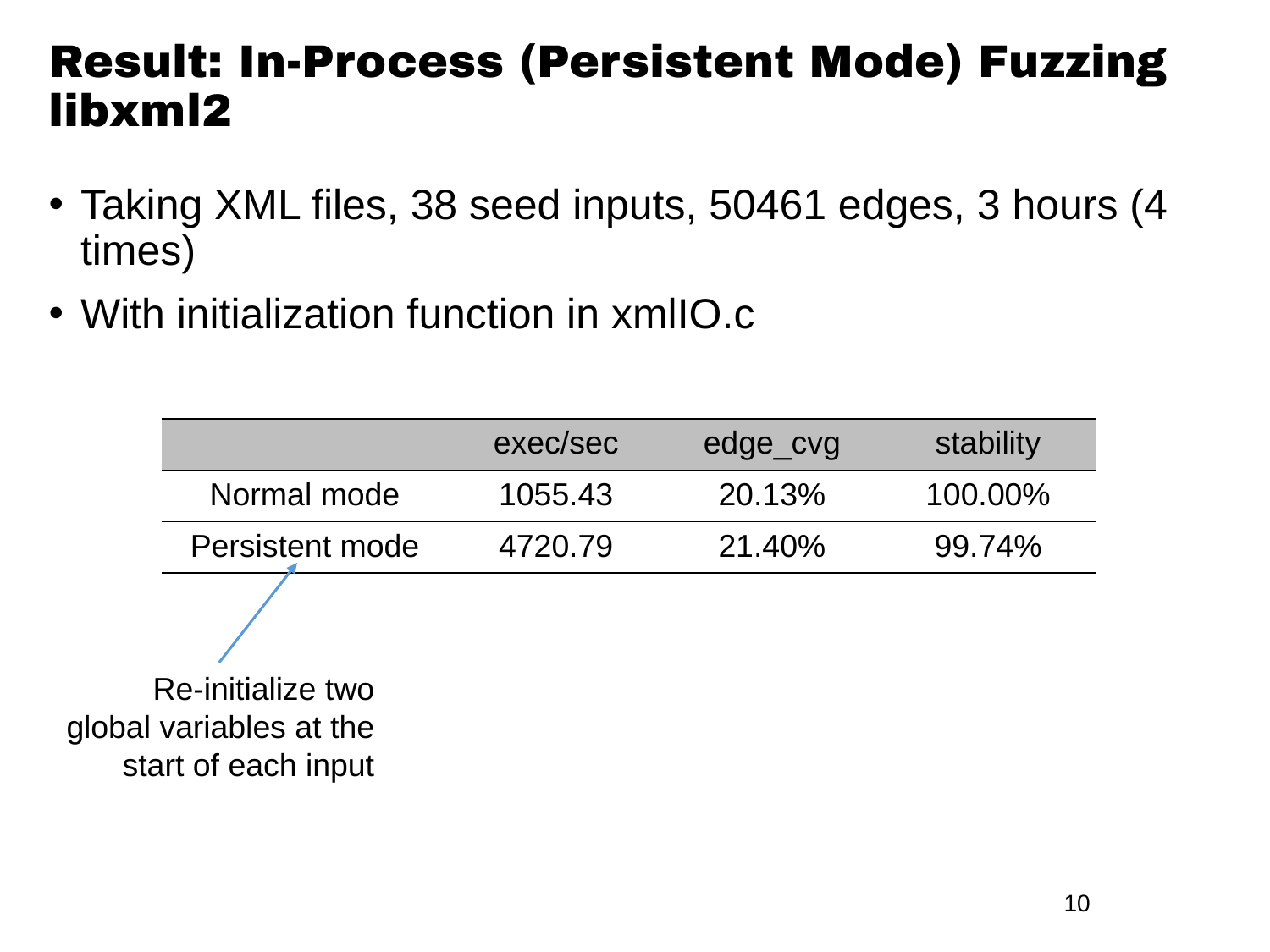

# Result: In-Process (Persistent Mode) Fuzzing libxml2
Taking XML files, 38 seed inputs, 50461 edges, 3 hours (4 times)
With initialization function in xmlIO.c
|  | exec/sec | edge\_cvg | stability |
| --- | --- | --- | --- |
| Normal mode | 1055.43 | 20.13% | 100.00% |
| Persistent mode | 4720.79 | 21.40% | 99.74% |
Re-initialize two global variables at the start of each input